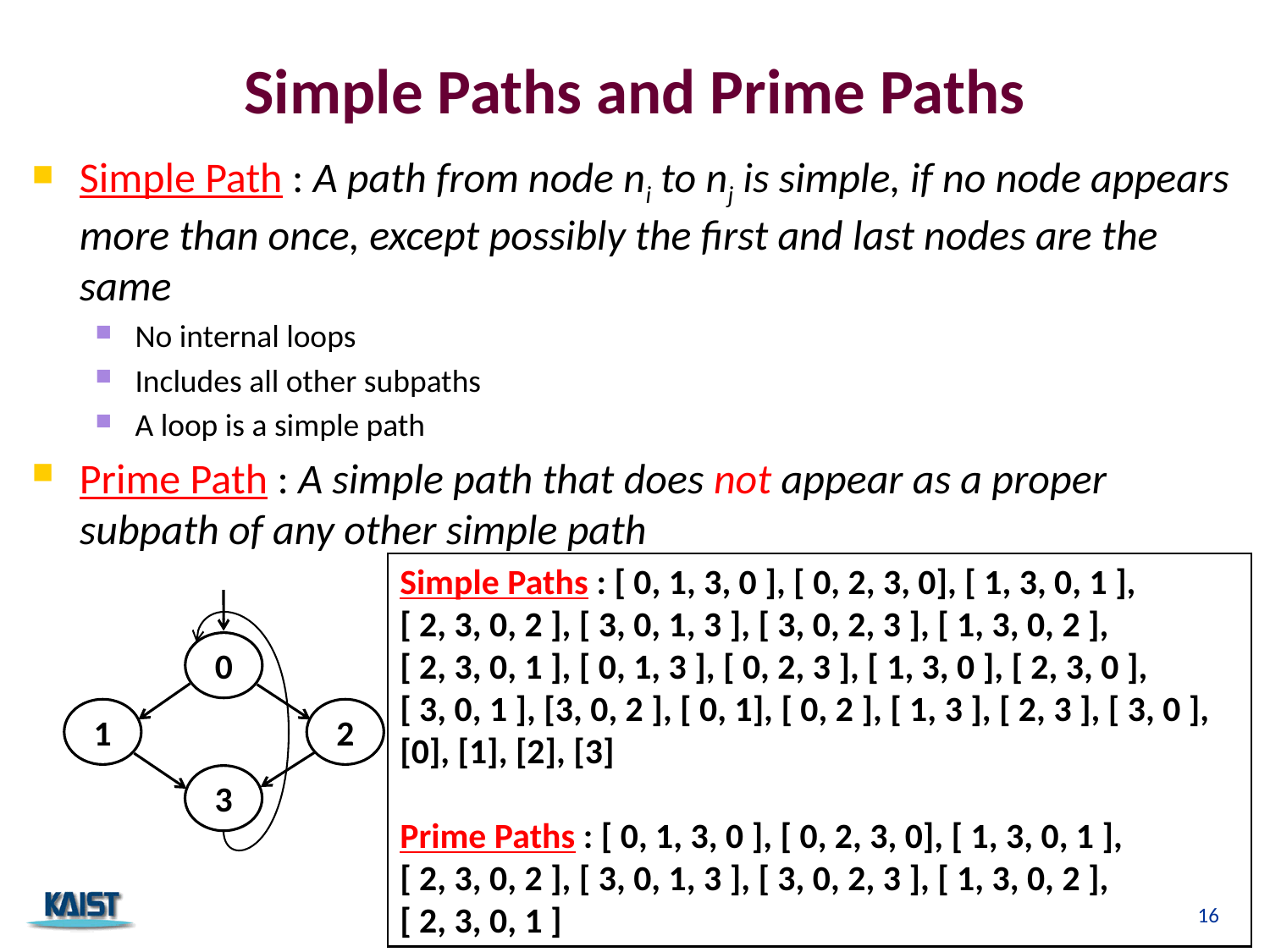

# Simple Paths and Prime Paths
Simple Path : A path from node ni to nj is simple, if no node appears more than once, except possibly the first and last nodes are the same
No internal loops
Includes all other subpaths
A loop is a simple path
Prime Path : A simple path that does not appear as a proper subpath of any other simple path
Simple Paths : [ 0, 1, 3, 0 ], [ 0, 2, 3, 0], [ 1, 3, 0, 1 ],
[ 2, 3, 0, 2 ], [ 3, 0, 1, 3 ], [ 3, 0, 2, 3 ], [ 1, 3, 0, 2 ],
[ 2, 3, 0, 1 ], [ 0, 1, 3 ], [ 0, 2, 3 ], [ 1, 3, 0 ], [ 2, 3, 0 ],
[ 3, 0, 1 ], [3, 0, 2 ], [ 0, 1], [ 0, 2 ], [ 1, 3 ], [ 2, 3 ], [ 3, 0 ], [0], [1], [2], [3]

Prime Paths : [ 0, 1, 3, 0 ], [ 0, 2, 3, 0], [ 1, 3, 0, 1 ],
[ 2, 3, 0, 2 ], [ 3, 0, 1, 3 ], [ 3, 0, 2, 3 ], [ 1, 3, 0, 2 ],
[ 2, 3, 0, 1 ]

0

1

2

3
16